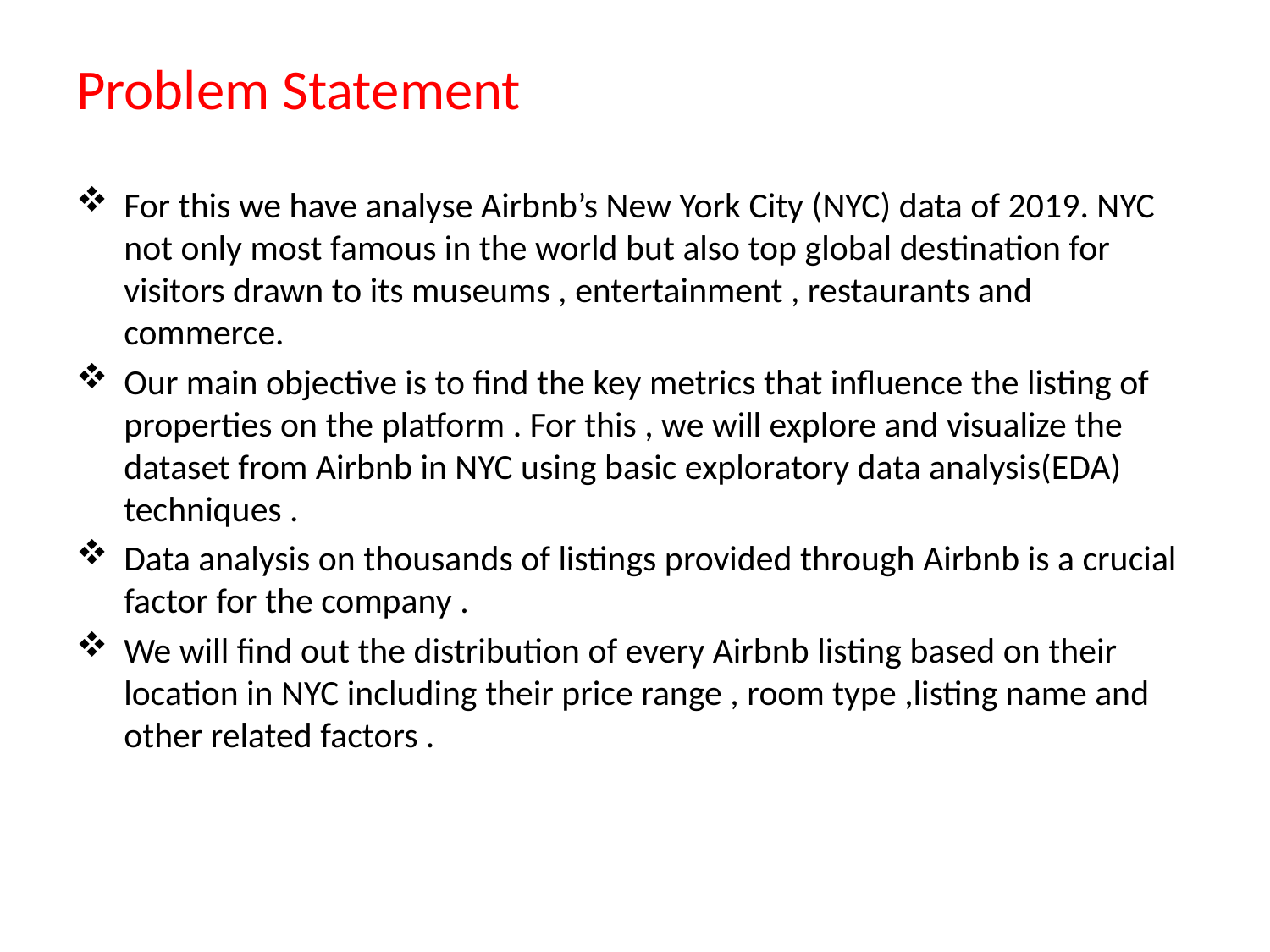

# Problem Statement
For this we have analyse Airbnb’s New York City (NYC) data of 2019. NYC  not only most famous in the world but also top global destination for visitors drawn to its museums , entertainment , restaurants and commerce.
Our main objective is to find the key metrics that influence the listing of properties on the platform . For this , we will explore and visualize the dataset from Airbnb in NYC using basic exploratory data analysis(EDA) techniques .
Data analysis on thousands of listings provided through Airbnb is a crucial factor for the company .
We will find out the distribution of every Airbnb listing based on their location in NYC including their price range , room type ,listing name and other related factors .